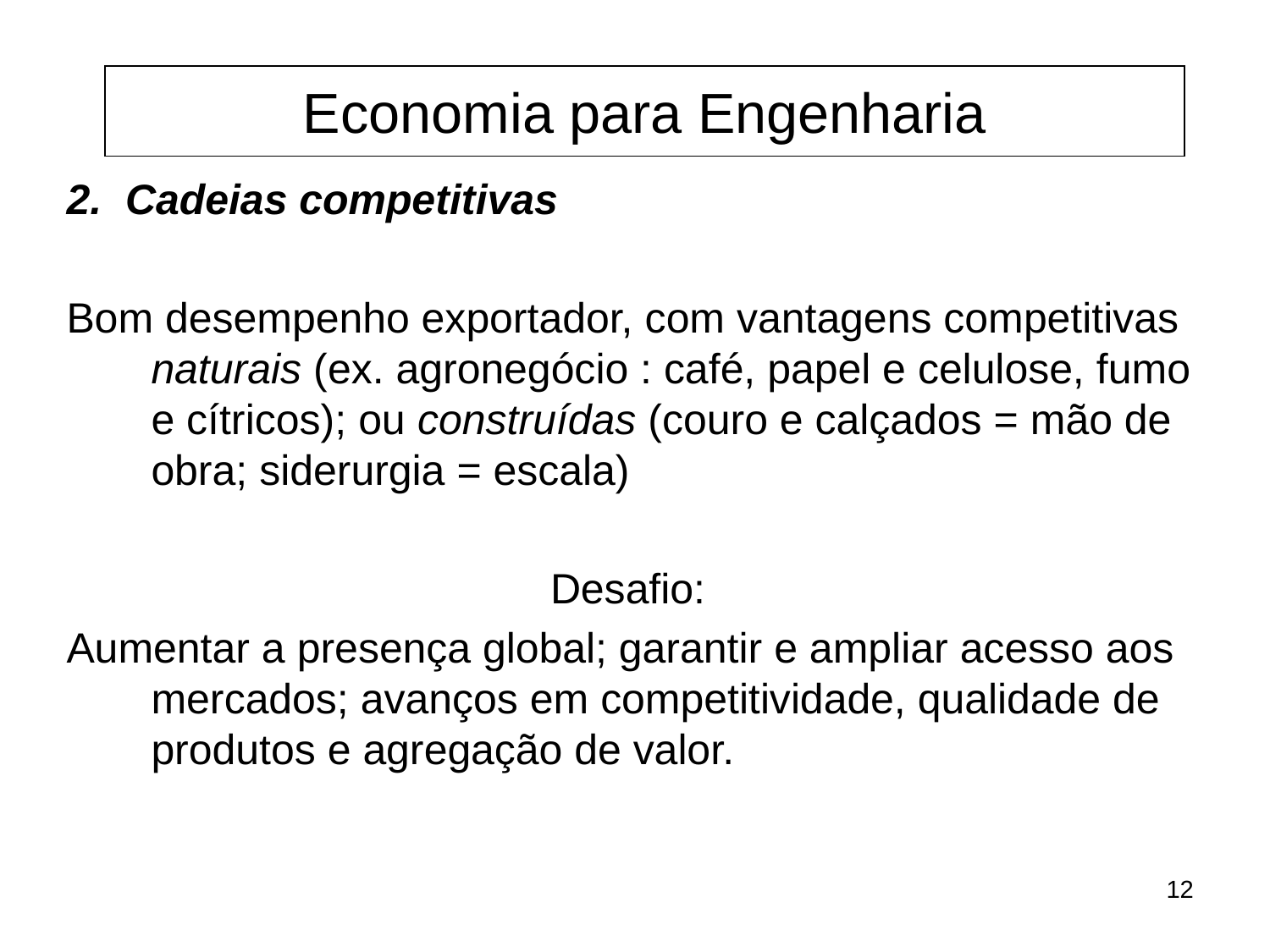

Economia para Engenharia
2.  Cadeias competitivas

Bom desempenho exportador, com vantagens competitivas naturais (ex. agronegócio : café, papel e celulose, fumo e cítricos); ou construídas (couro e calçados = mão de obra; siderurgia = escala)

Desafio:
Aumentar a presença global; garantir e ampliar acesso aos mercados; avanços em competitividade, qualidade de produtos e agregação de valor.

12